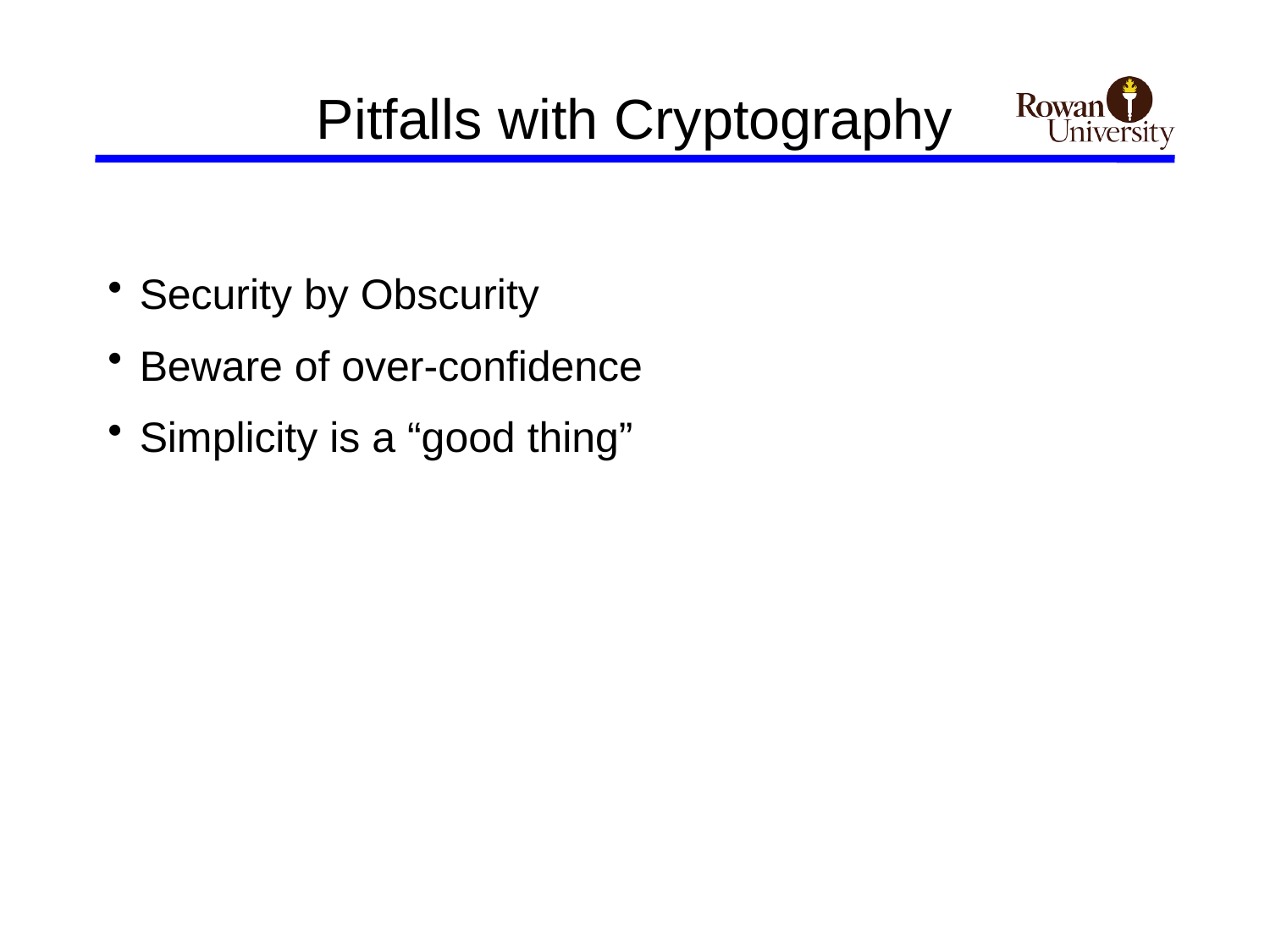

# Pitfalls with Cryptography

Security by Obscurity
Beware of over-confidence
Simplicity is a “good thing”